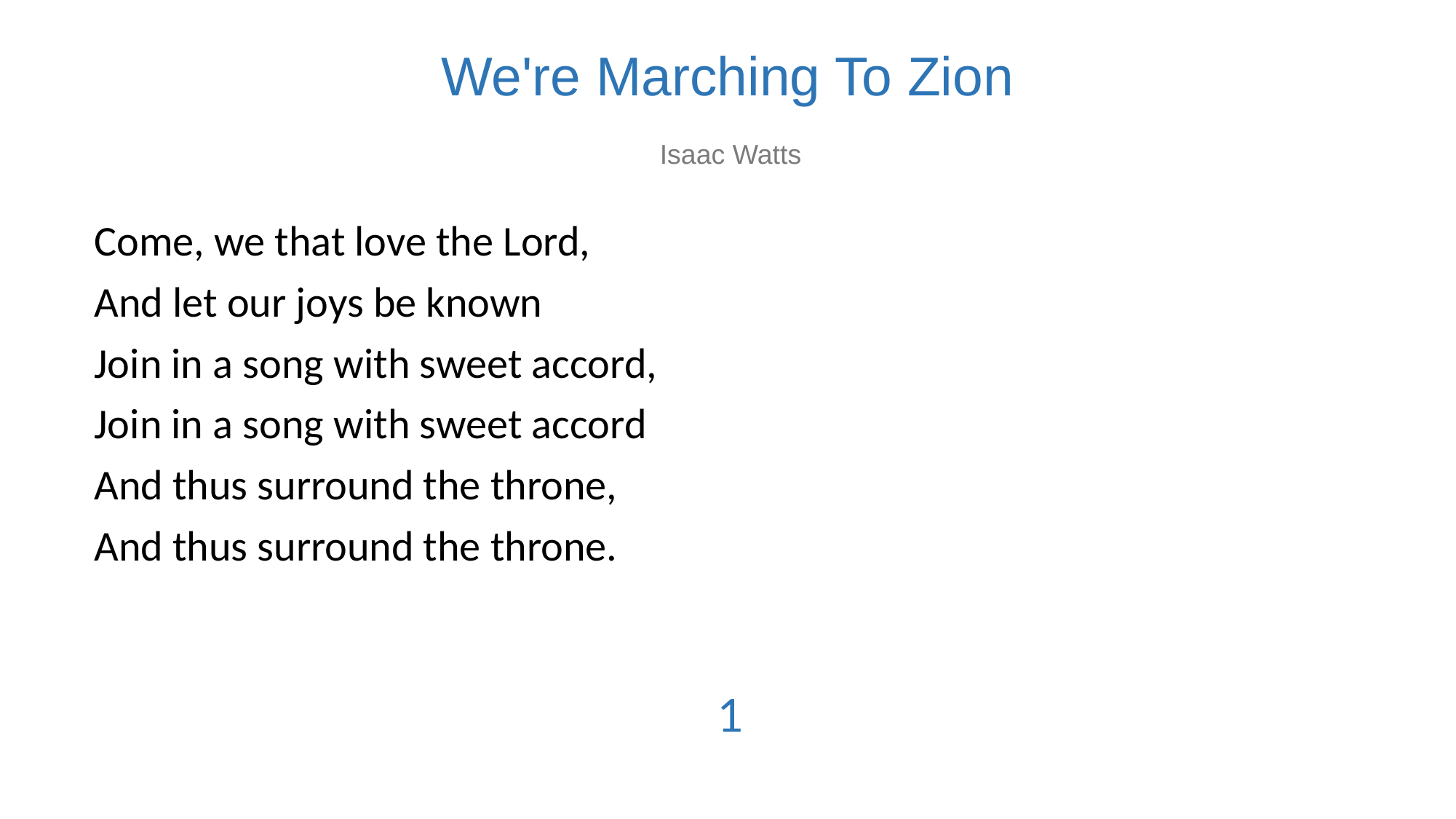

# We're Marching To Zion
Isaac Watts
Come, we that love the Lord,
And let our joys be known
Join in a song with sweet accord,
Join in a song with sweet accord
And thus surround the throne,
And thus surround the throne.
1